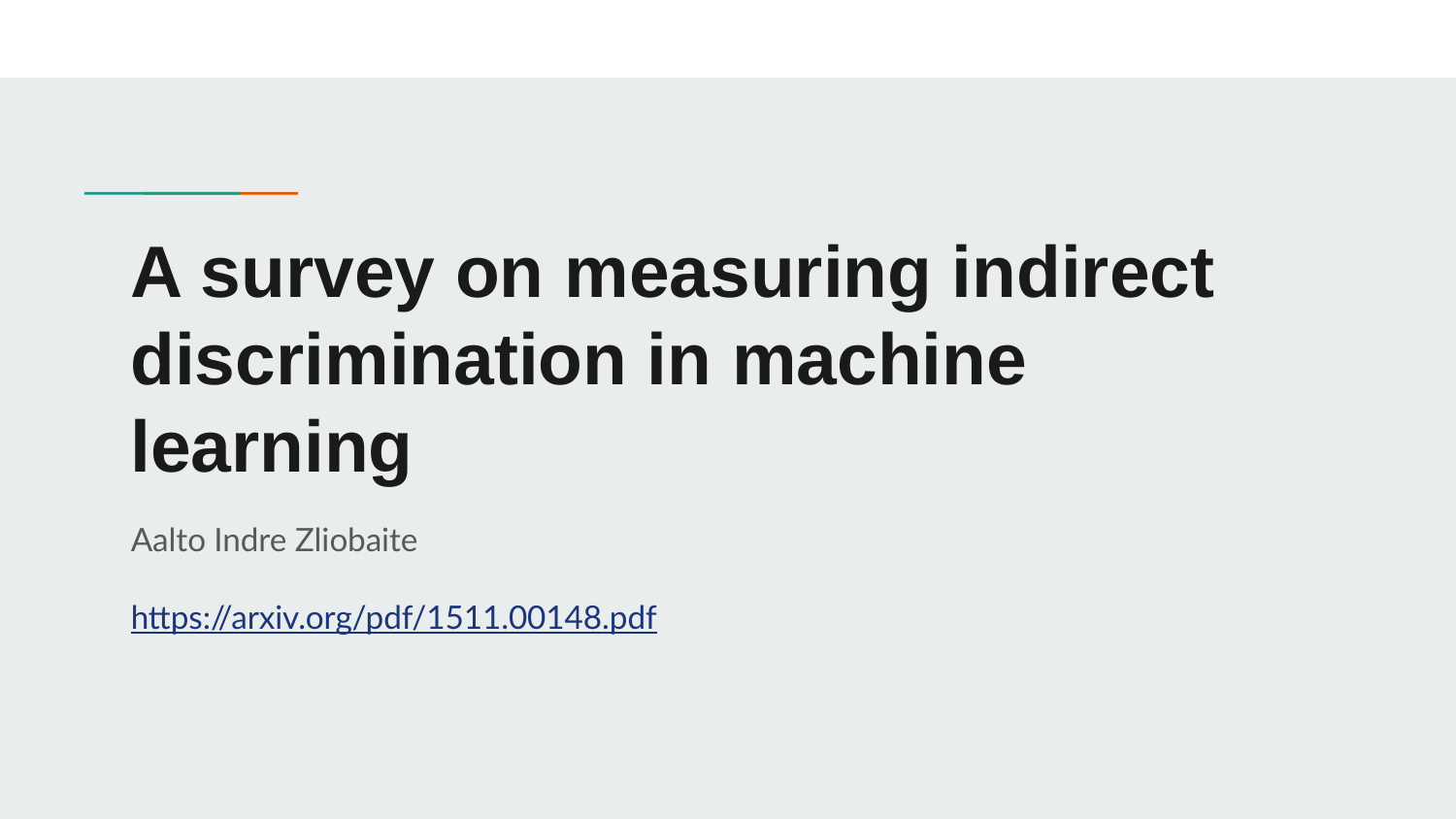

# A survey on measuring indirect discrimination in machine learning
Aalto Indre Zliobaite

https://arxiv.org/pdf/1511.00148.pdf